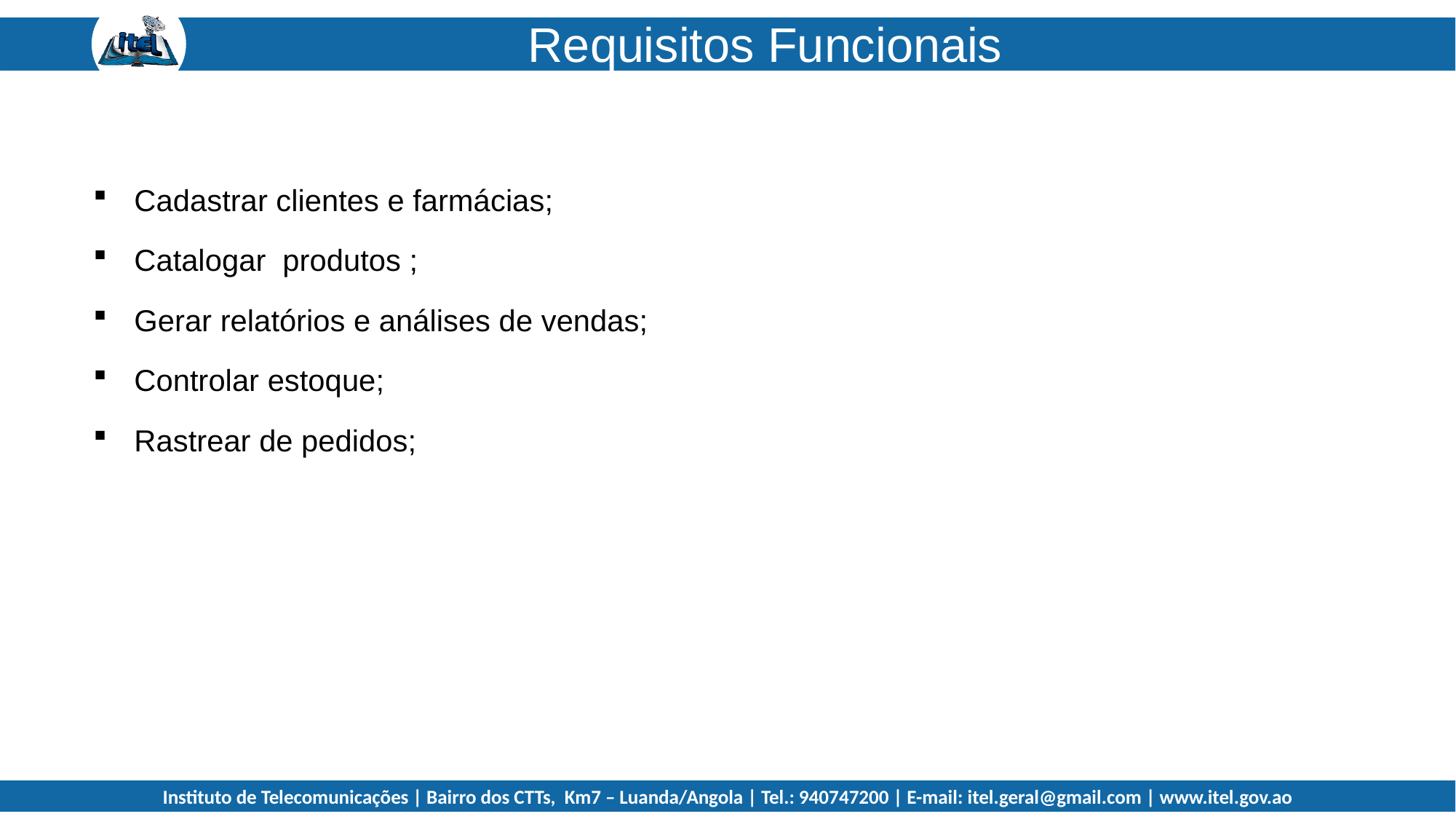

Requisitos Funcionais

Cadastrar clientes e farmácias;
Catalogar  produtos ;
Gerar relatórios e análises de vendas;
Controlar estoque;
Rastrear de pedidos;